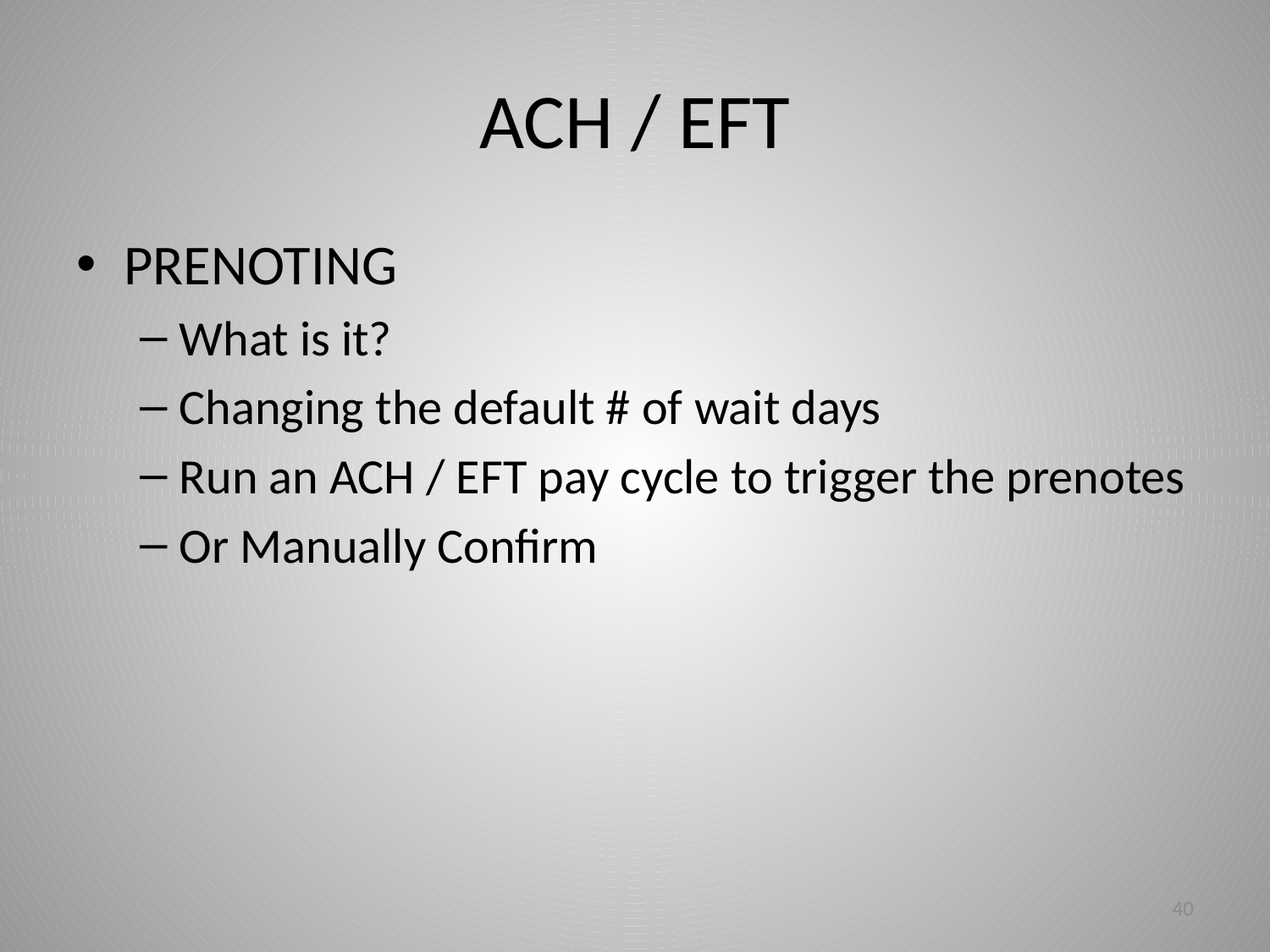

# ACH / EFT
PRENOTING
What is it?
Changing the default # of wait days
Run an ACH / EFT pay cycle to trigger the prenotes
Or Manually Confirm

40